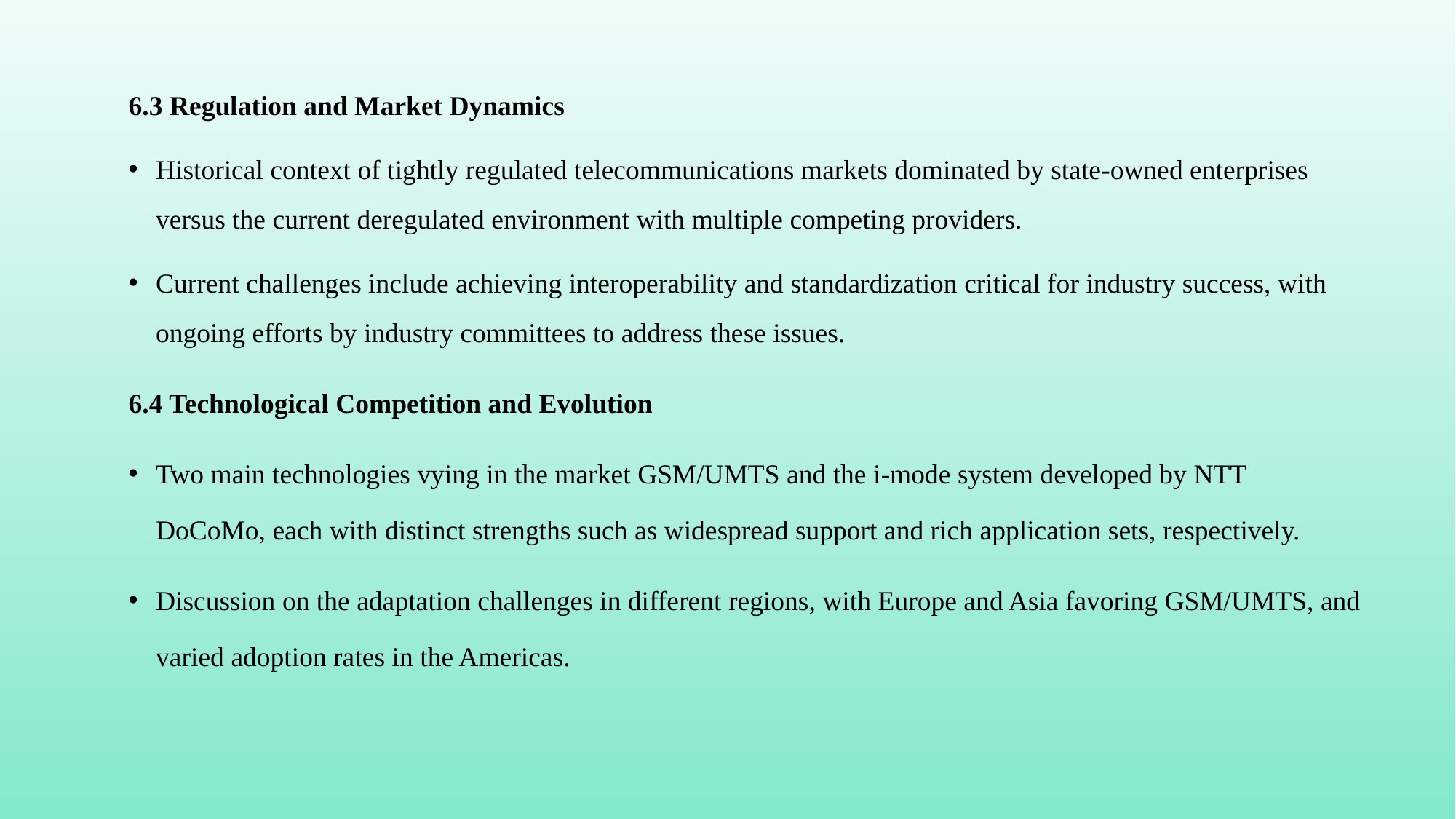

6.3 Regulation and Market Dynamics
Historical context of tightly regulated telecommunications markets dominated by state-owned enterprises versus the current deregulated environment with multiple competing providers.
Current challenges include achieving interoperability and standardization critical for industry success, with ongoing efforts by industry committees to address these issues.
6.4 Technological Competition and Evolution
Two main technologies vying in the market GSM/UMTS and the i-mode system developed by NTT DoCoMo, each with distinct strengths such as widespread support and rich application sets, respectively.
Discussion on the adaptation challenges in different regions, with Europe and Asia favoring GSM/UMTS, and varied adoption rates in the Americas.